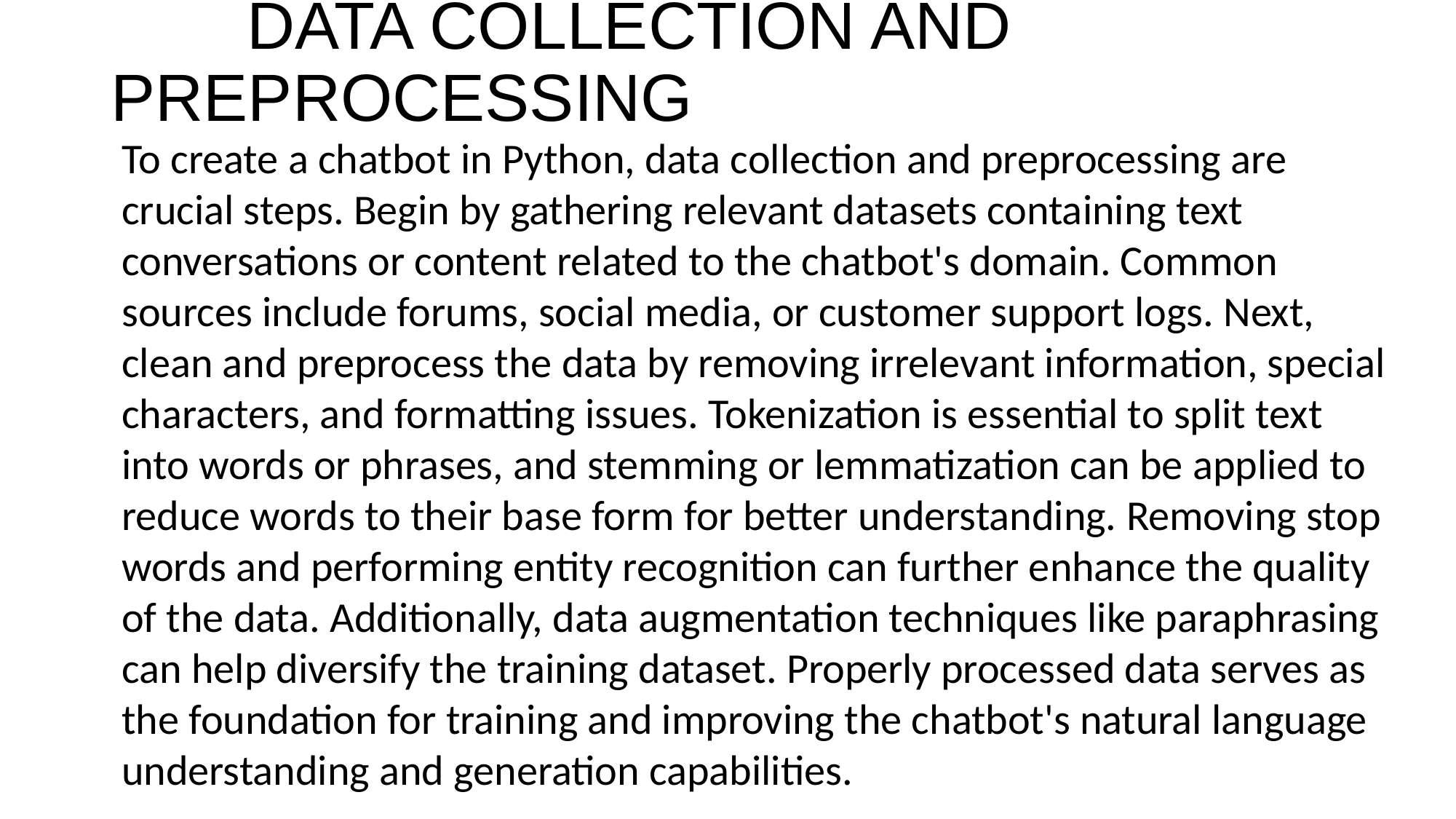

# DATA COLLECTION AND PREPROCESSING
To create a chatbot in Python, data collection and preprocessing are crucial steps. Begin by gathering relevant datasets containing text conversations or content related to the chatbot's domain. Common sources include forums, social media, or customer support logs. Next, clean and preprocess the data by removing irrelevant information, special characters, and formatting issues. Tokenization is essential to split text into words or phrases, and stemming or lemmatization can be applied to reduce words to their base form for better understanding. Removing stop words and performing entity recognition can further enhance the quality of the data. Additionally, data augmentation techniques like paraphrasing can help diversify the training dataset. Properly processed data serves as the foundation for training and improving the chatbot's natural language understanding and generation capabilities.